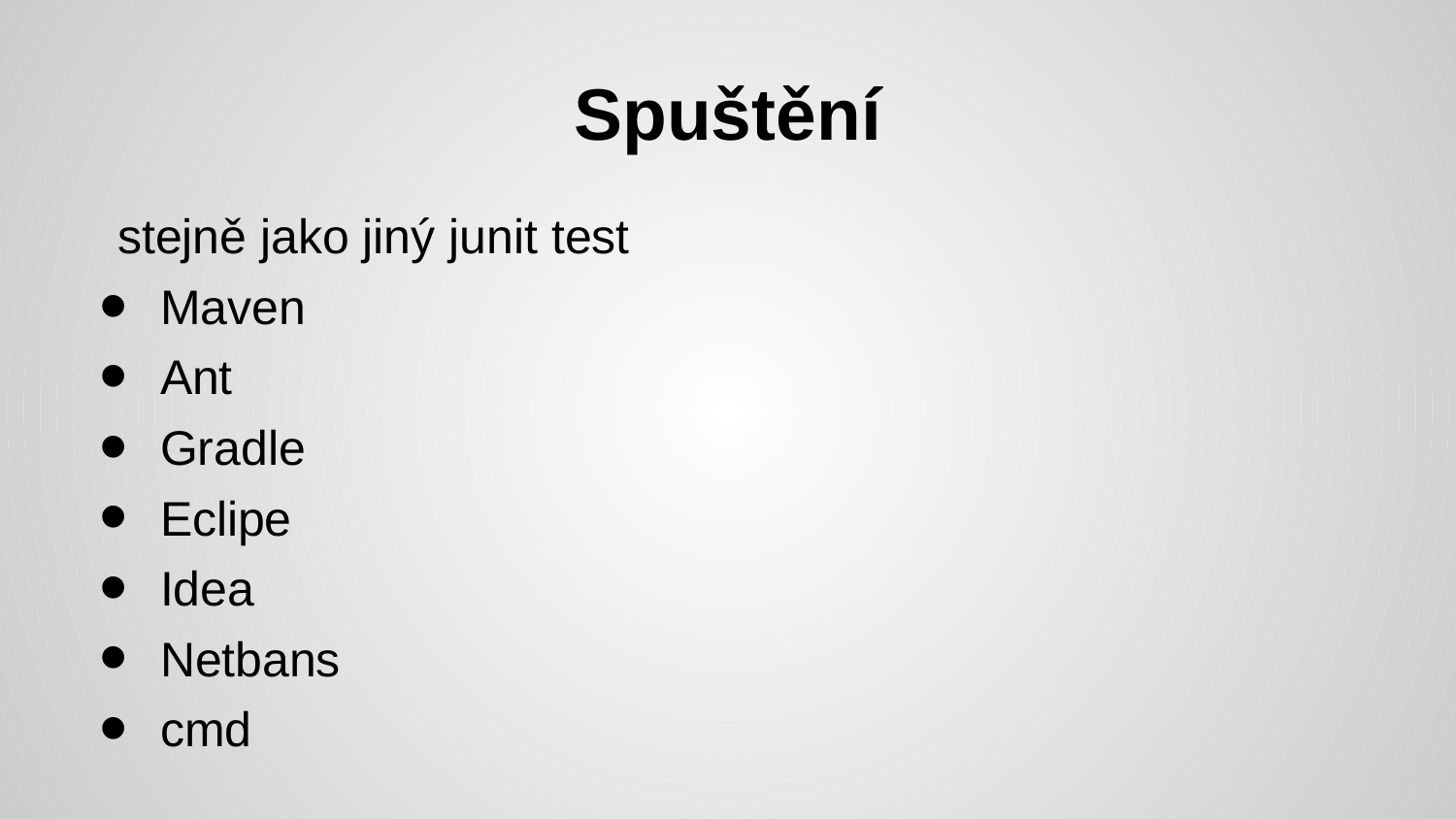

# Spuštění
stejně jako jiný junit test
Maven
Ant
Gradle
Eclipe
Idea
Netbans
cmd